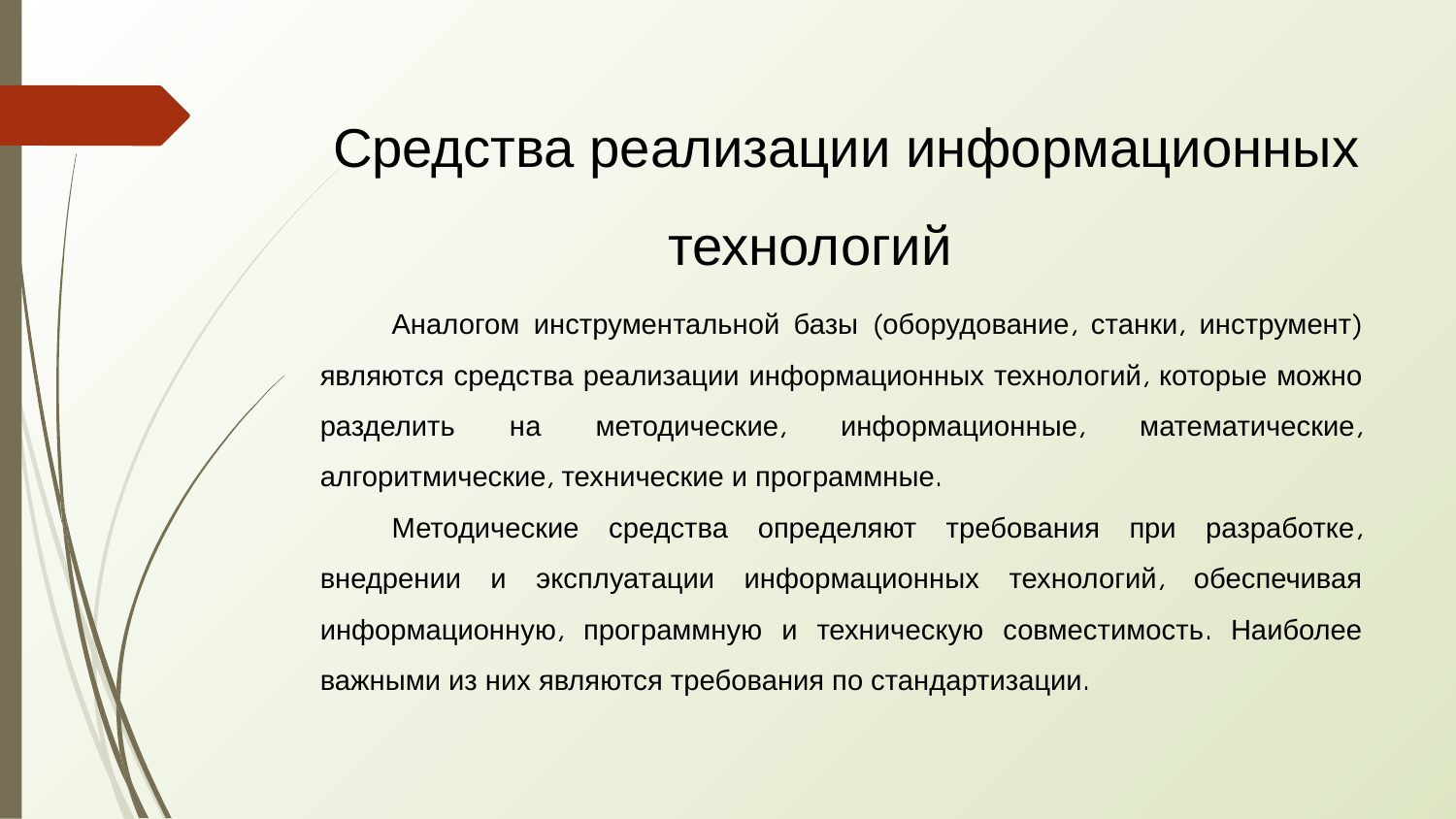

# Средства реализации информационных технологий
Аналогом инструментальной базы (оборудование, станки, инструмент) являются средства реализации информационных технологий, которые можно разделить на методические, информационные, математические, алгоритмические, технические и программные.
Методические средства определяют требования при разработке, внедрении и эксплуатации информационных технологий, обеспечивая информационную, программную и техническую совместимость. Наиболее важными из них являются требования по стандартизации.